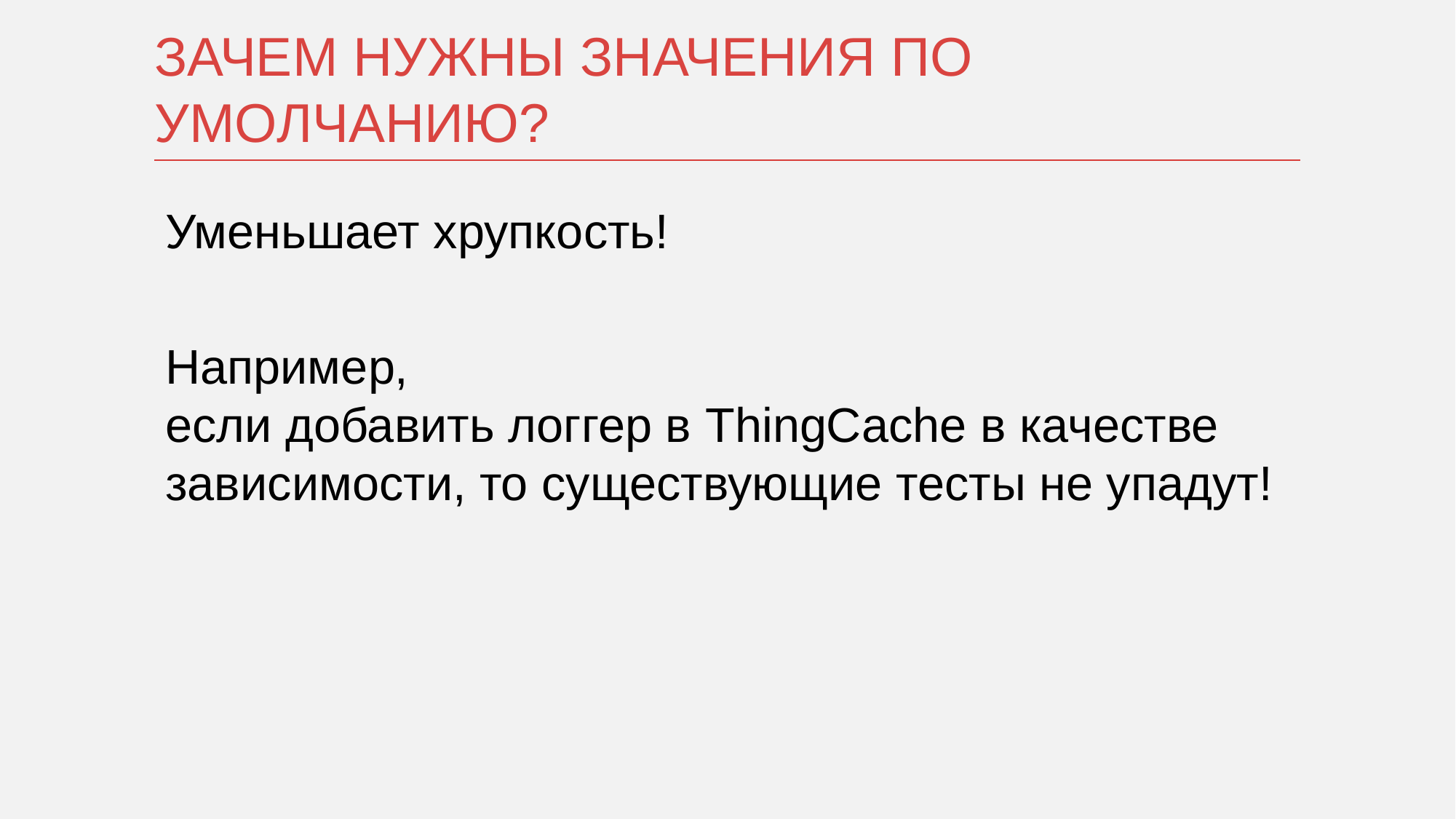

# Зачем нужны значения по умолчанию?
Уменьшает хрупкость!

Например,
если добавить логгер в ThingCache в качестве зависимости, то существующие тесты не упадут!